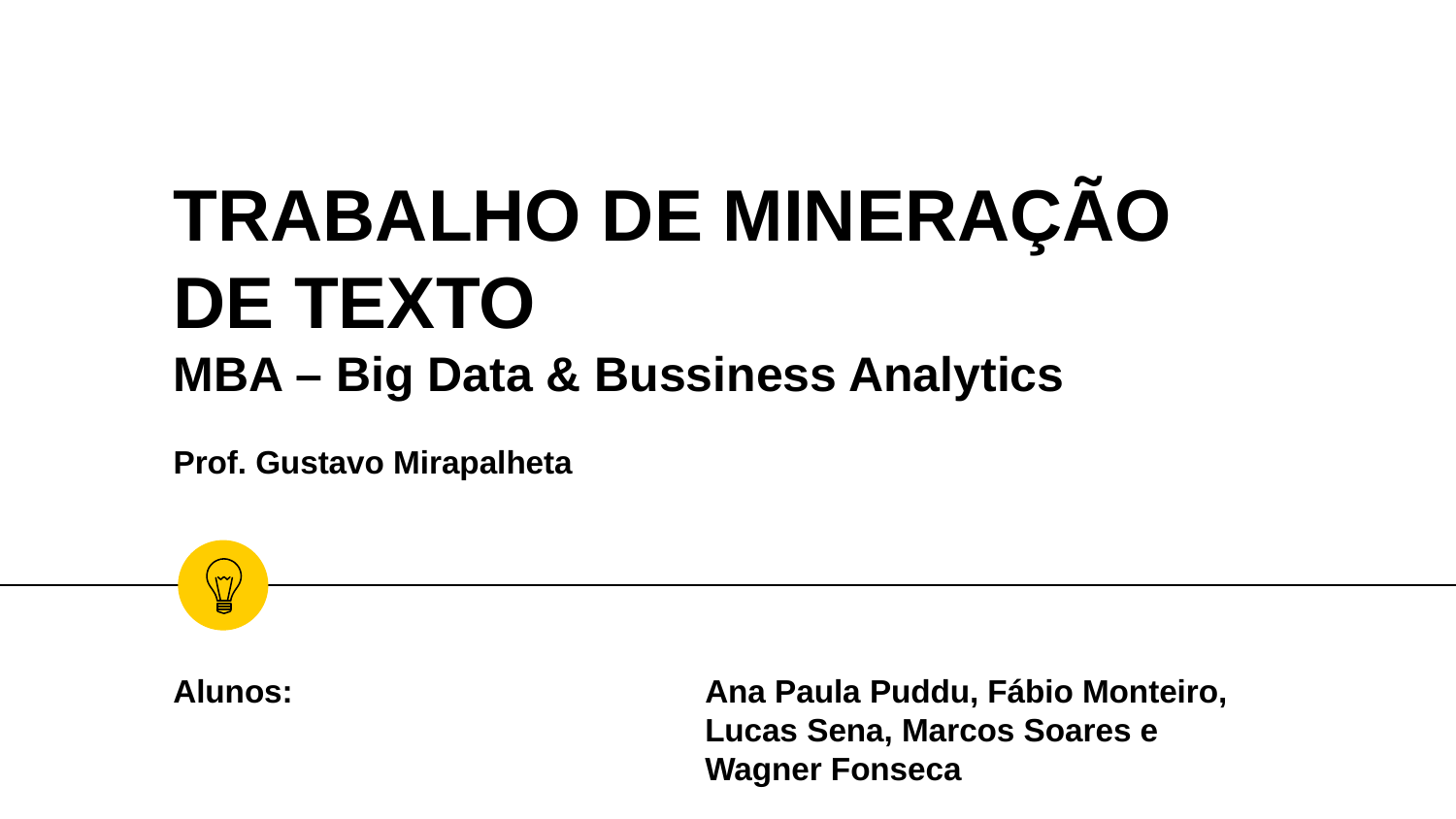

# TRABALHO DE MINERAÇÃO DE TEXTO MBA – Big Data & Bussiness Analytics Prof. Gustavo Mirapalheta

Alunos:

Ana Paula Puddu, Fábio Monteiro, Lucas Sena, Marcos Soares e Wagner Fonseca